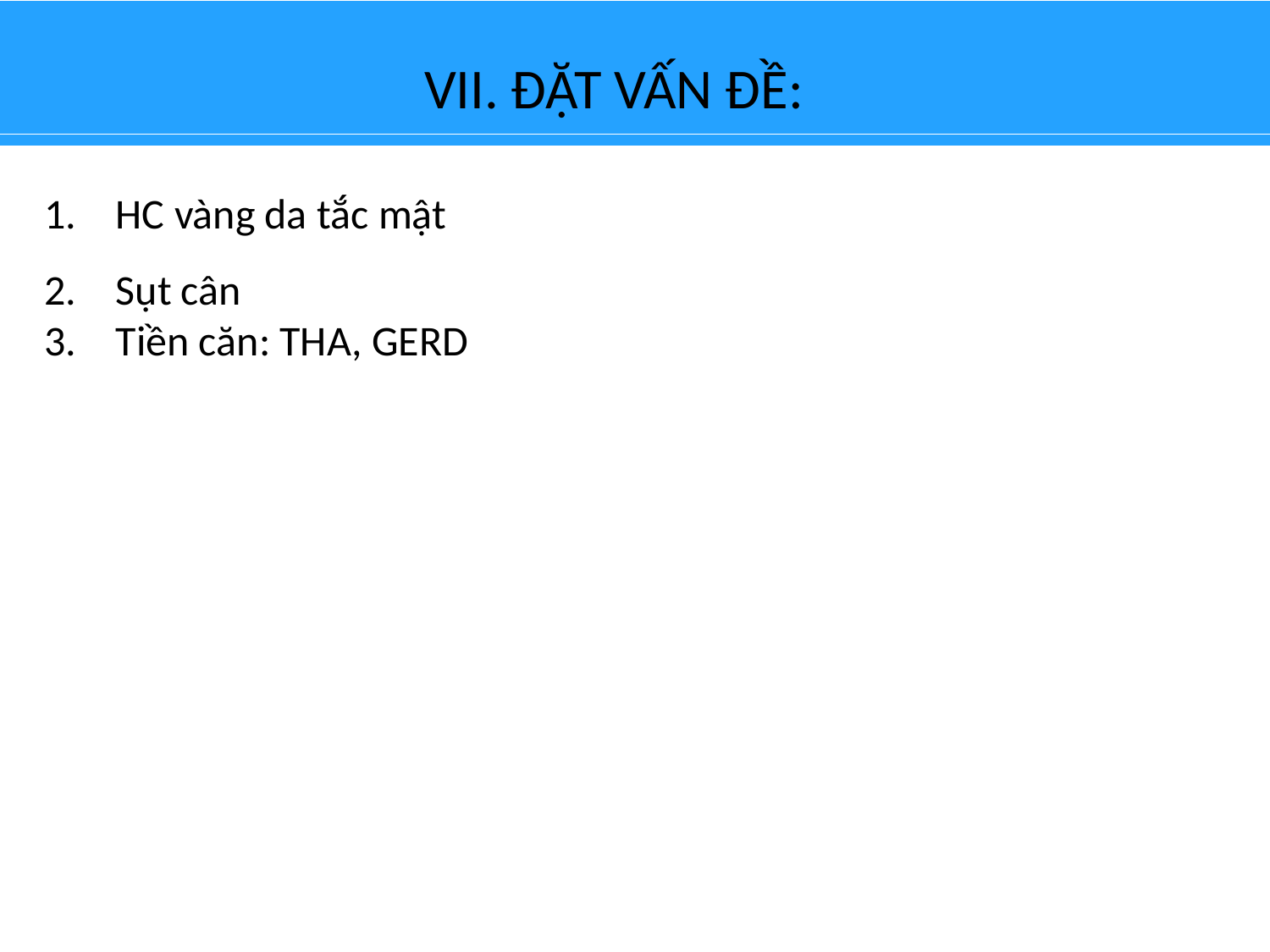

# VII. ĐẶT VẤN ĐỀ:
HC vàng da tắc mật
Sụt cân
Tiền căn: THA, GERD